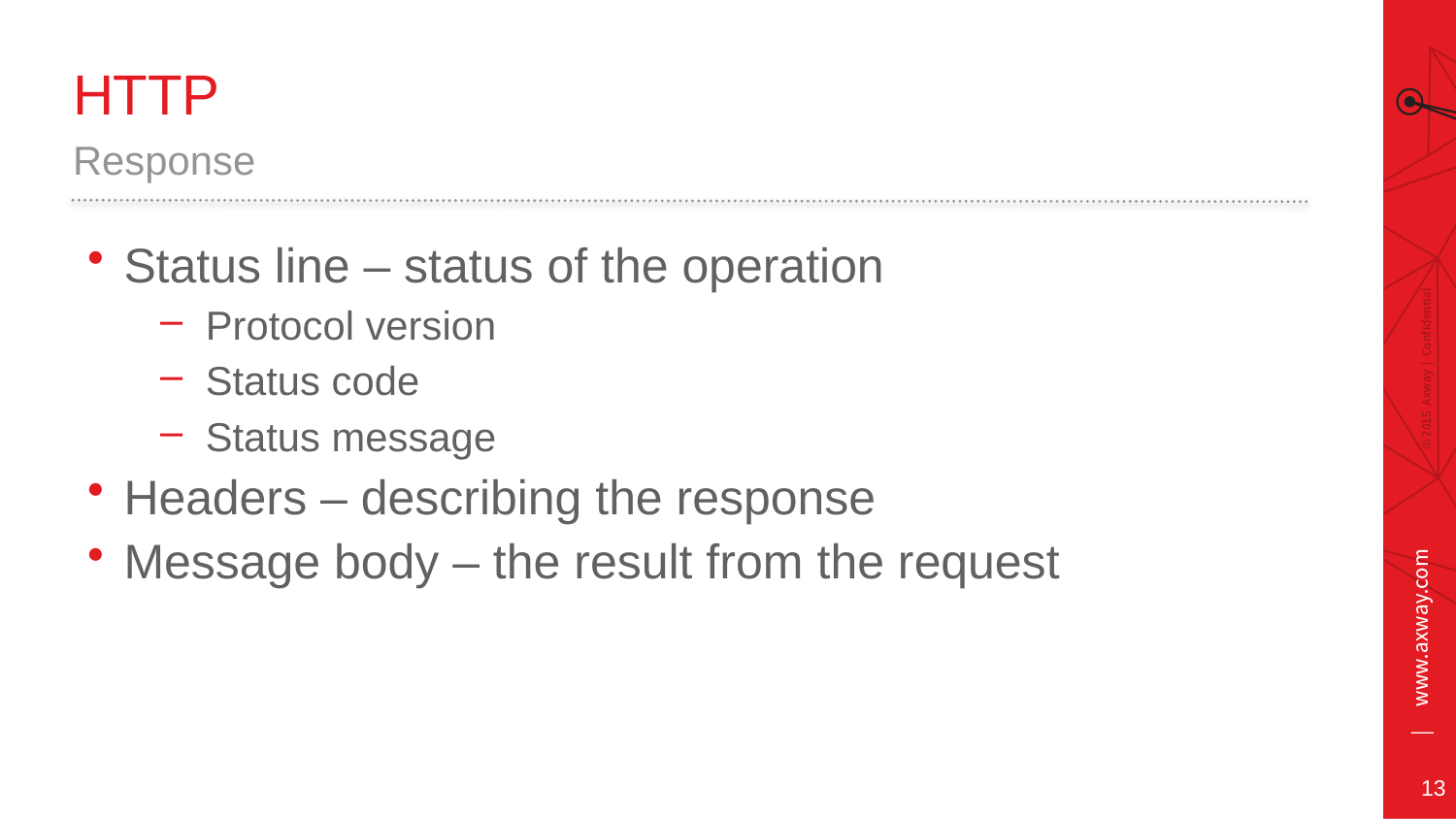

# HTTP
Response
Status line – status of the operation
Protocol version
Status code
Status message
Headers – describing the response
Message body – the result from the request

13